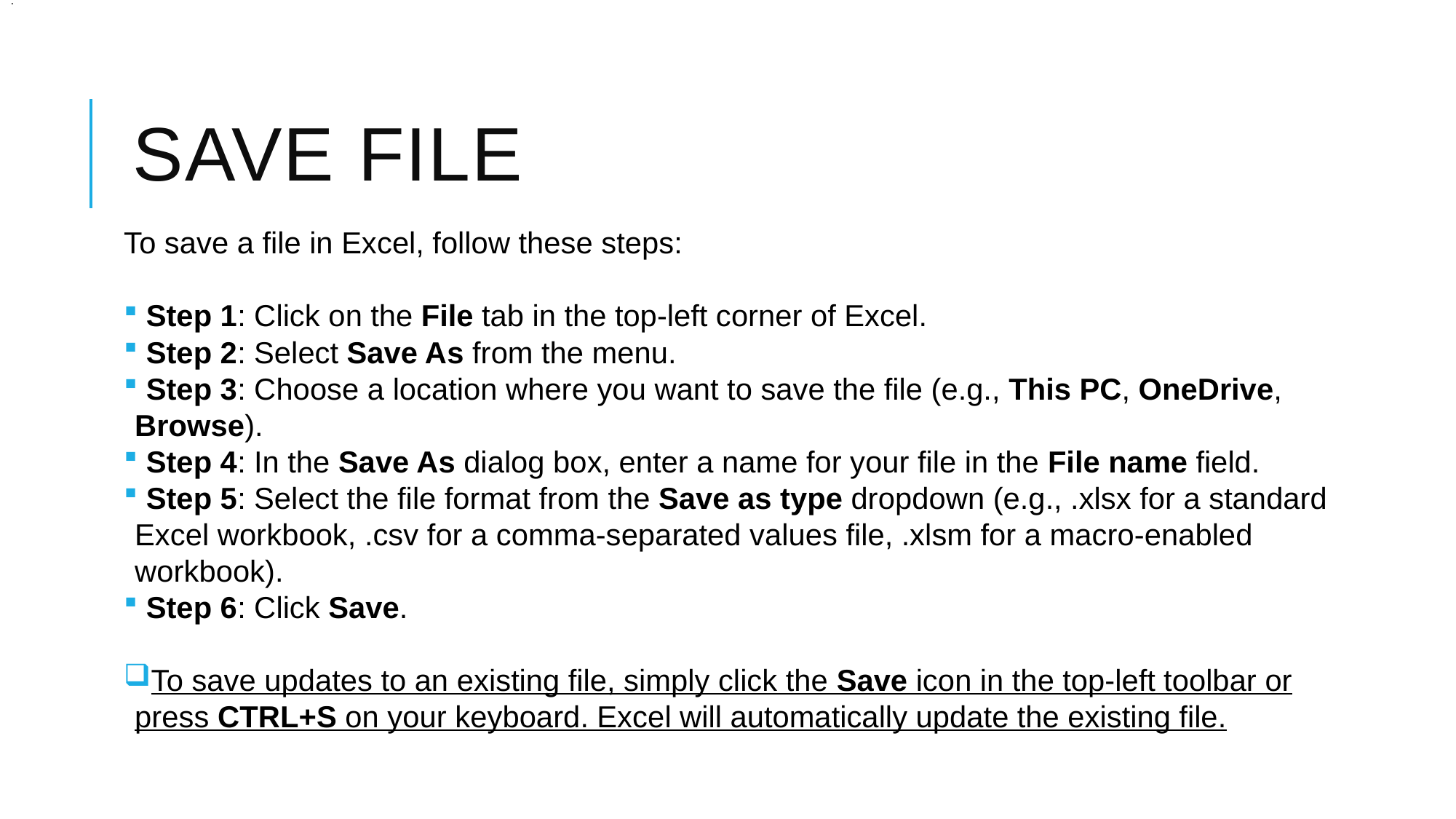

.
# Save file
To save a file in Excel, follow these steps:

 Step 1: Click on the File tab in the top-left corner of Excel.
 Step 2: Select Save As from the menu.
 Step 3: Choose a location where you want to save the file (e.g., This PC, OneDrive, Browse).
 Step 4: In the Save As dialog box, enter a name for your file in the File name field.
 Step 5: Select the file format from the Save as type dropdown (e.g., .xlsx for a standard Excel workbook, .csv for a comma-separated values file, .xlsm for a macro-enabled workbook).
 Step 6: Click Save.

To save updates to an existing file, simply click the Save icon in the top-left toolbar or press CTRL+S on your keyboard. Excel will automatically update the existing file.